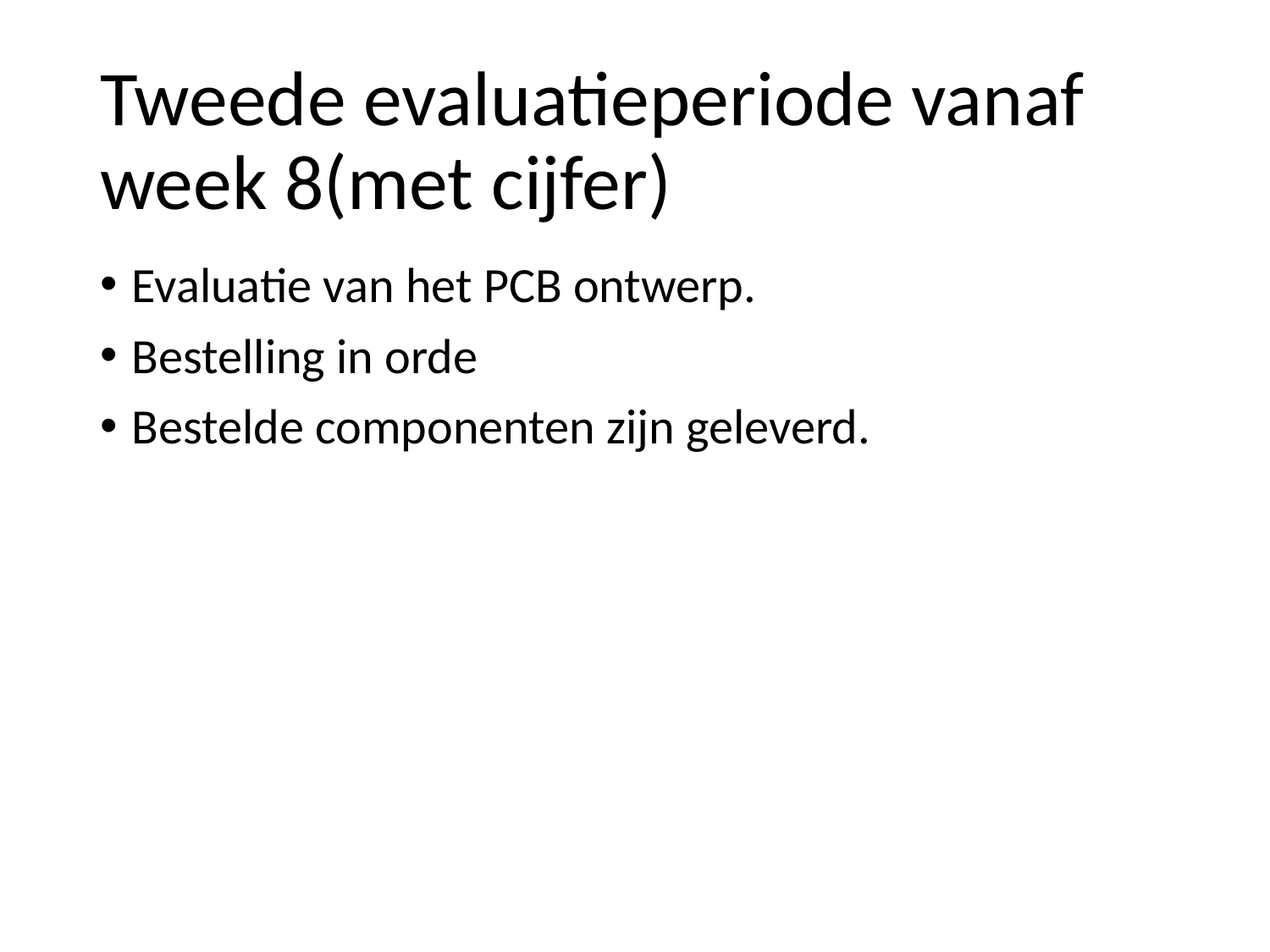

# Tweede evaluatieperiode vanaf week 8(met cijfer)
Evaluatie van het PCB ontwerp.
Bestelling in orde
Bestelde componenten zijn geleverd.